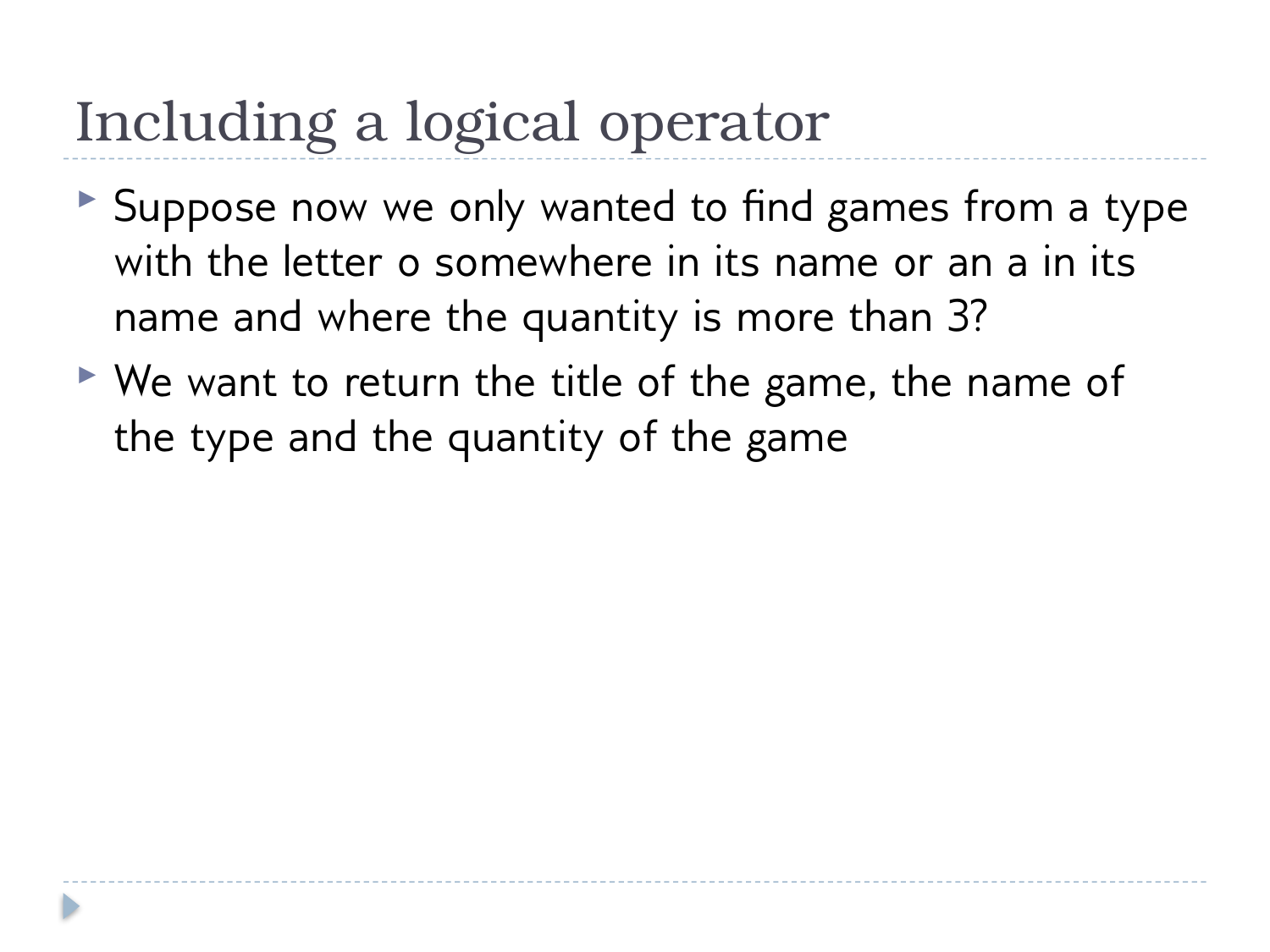

# Including a logical operator
Suppose now we only wanted to find games from a type with the letter o somewhere in its name or an a in its name and where the quantity is more than 3?
We want to return the title of the game, the name of the type and the quantity of the game